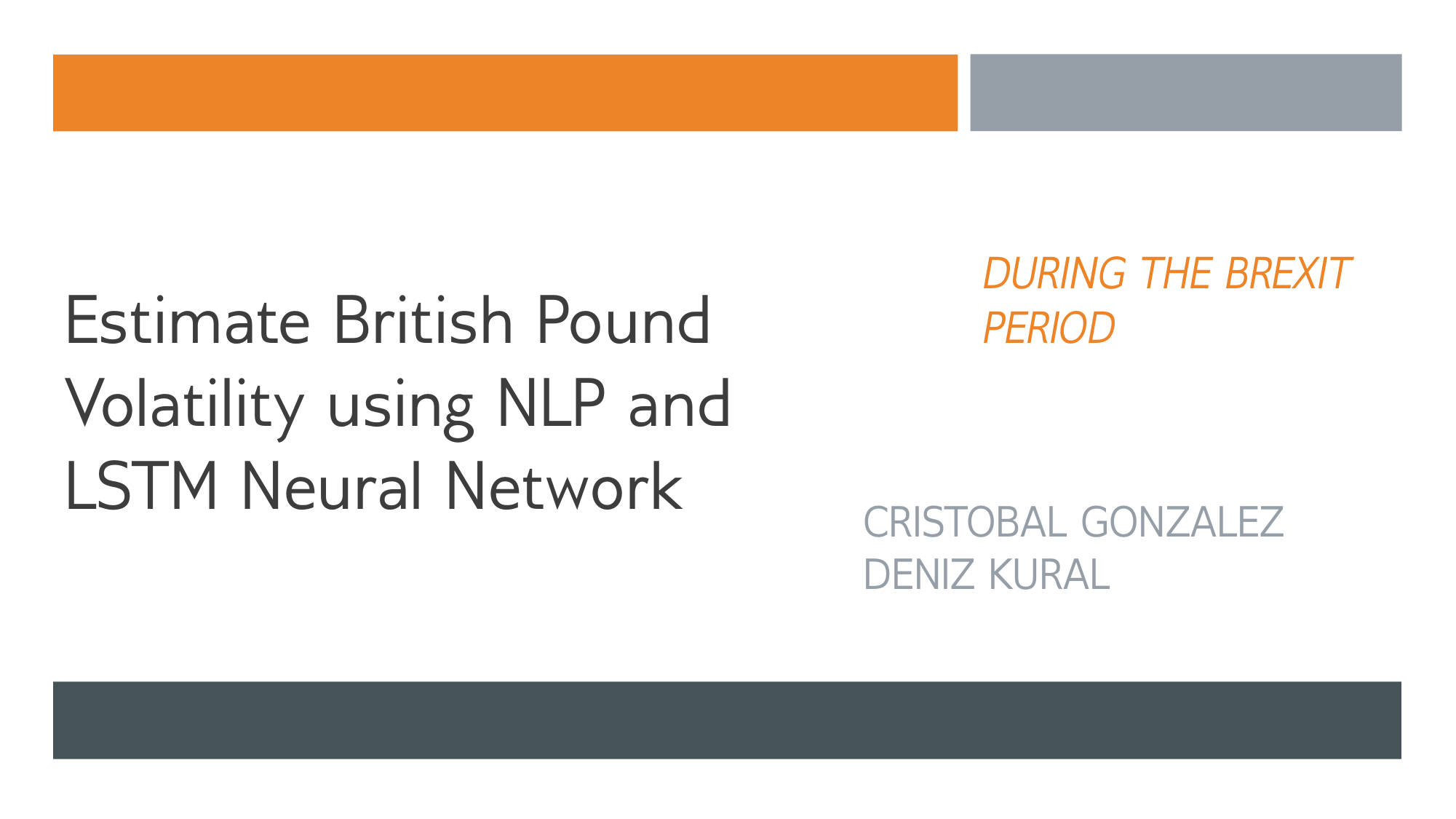

# Estimate British Pound Volatility using NLP and LSTM Neural Network

DURING THE BREXIT PERIOD
CRISTOBAL GONZALEZ
DENIZ KURAL